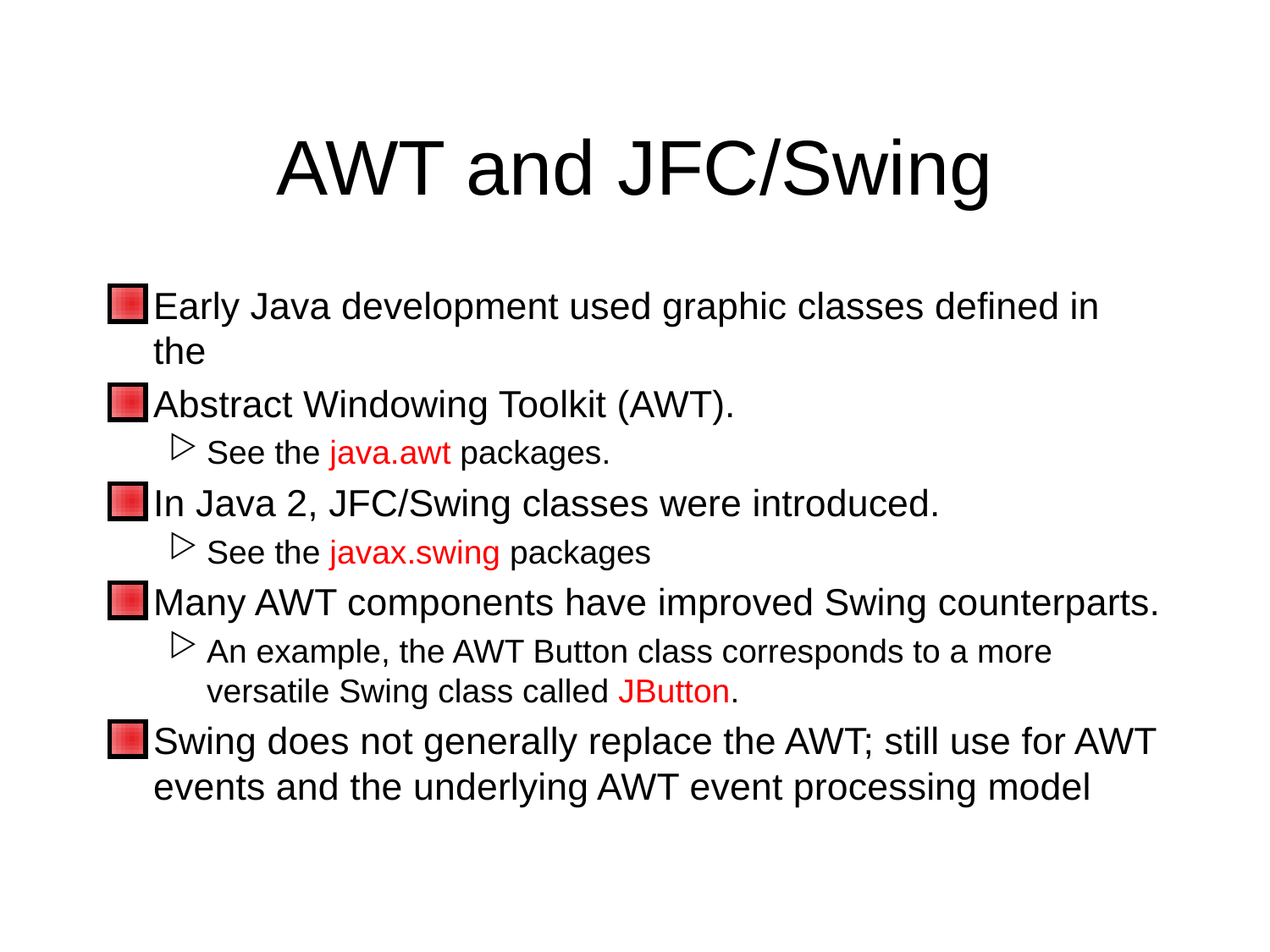

# AWT and JFC/Swing
Early Java development used graphic classes defined in the
Abstract Windowing Toolkit (AWT).
See the java.awt packages.
In Java 2, JFC/Swing classes were introduced.
See the javax.swing packages
Many AWT components have improved Swing counterparts.
An example, the AWT Button class corresponds to a more versatile Swing class called JButton.
Swing does not generally replace the AWT; still use for AWT events and the underlying AWT event processing model